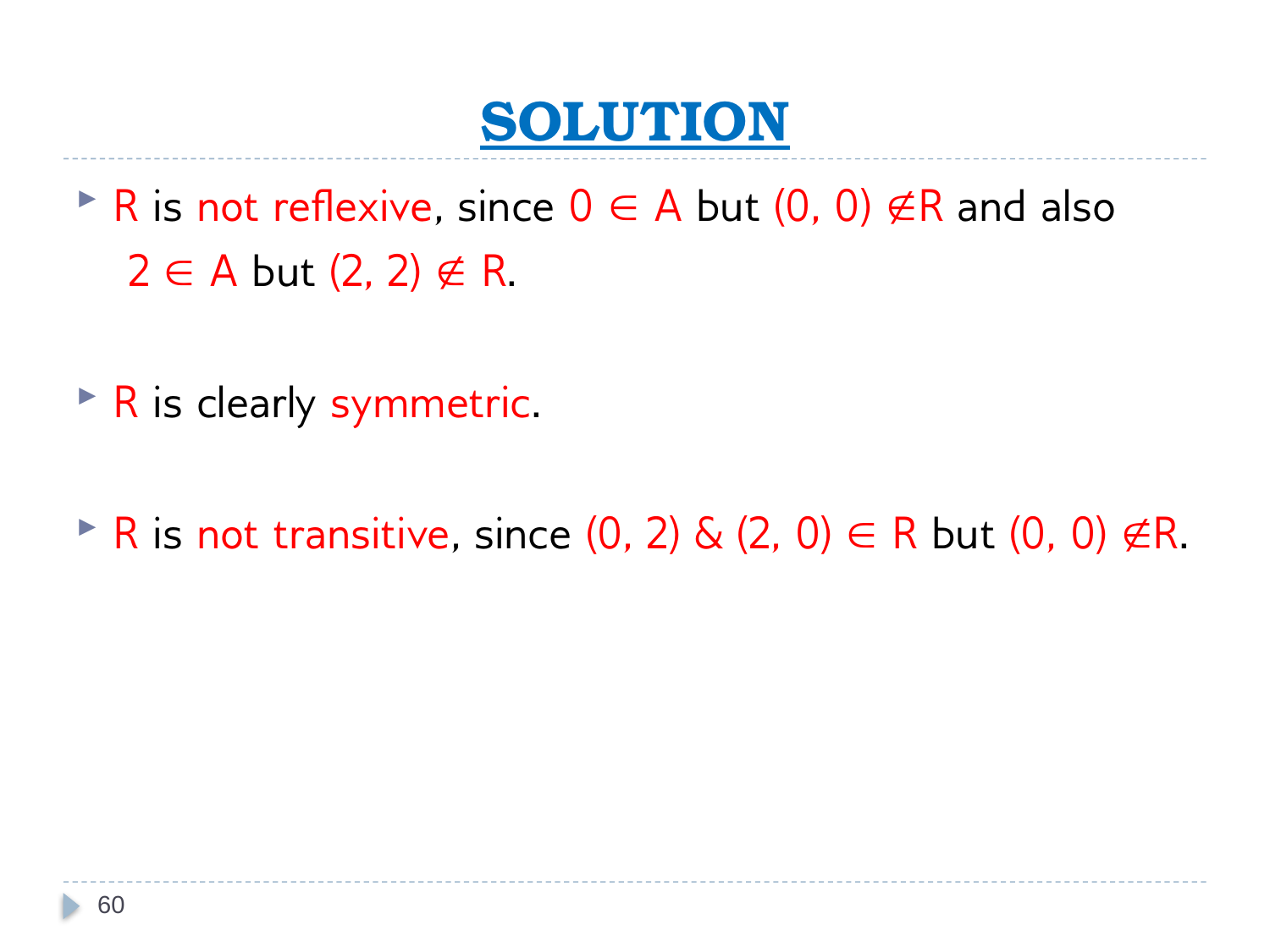

# SOLUTION
R is not reflexive, since 0 ∈ A but (0, 0) ∉R and also
	 2 ∈ A but (2, 2) ∉ R.

R is clearly symmetric.

R is not transitive, since (0, 2) & (2, 0) ∈ R but (0, 0) ∉R.

60